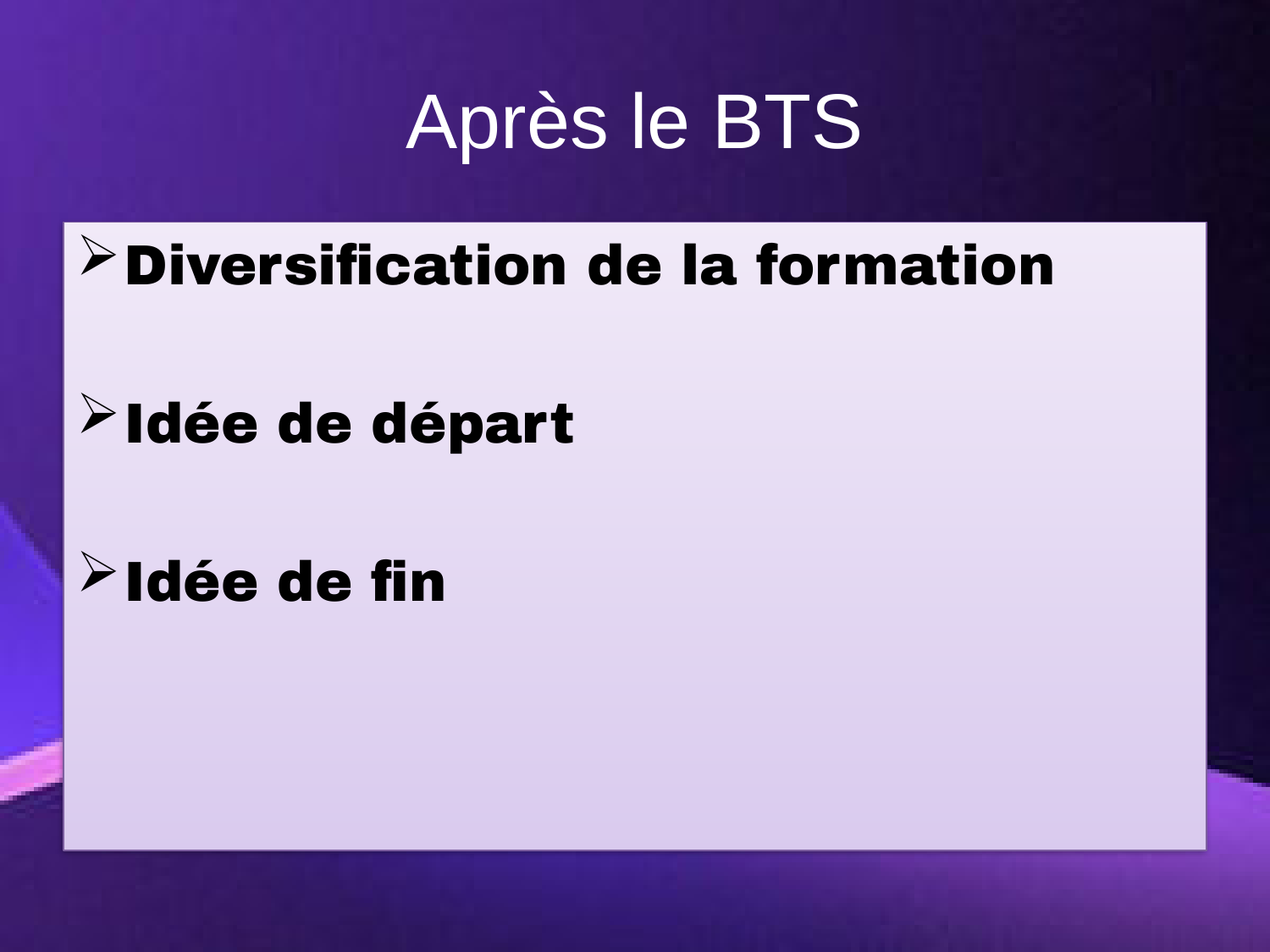

# Après le BTS
Diversification de la formation

Idée de départ

Idée de fin